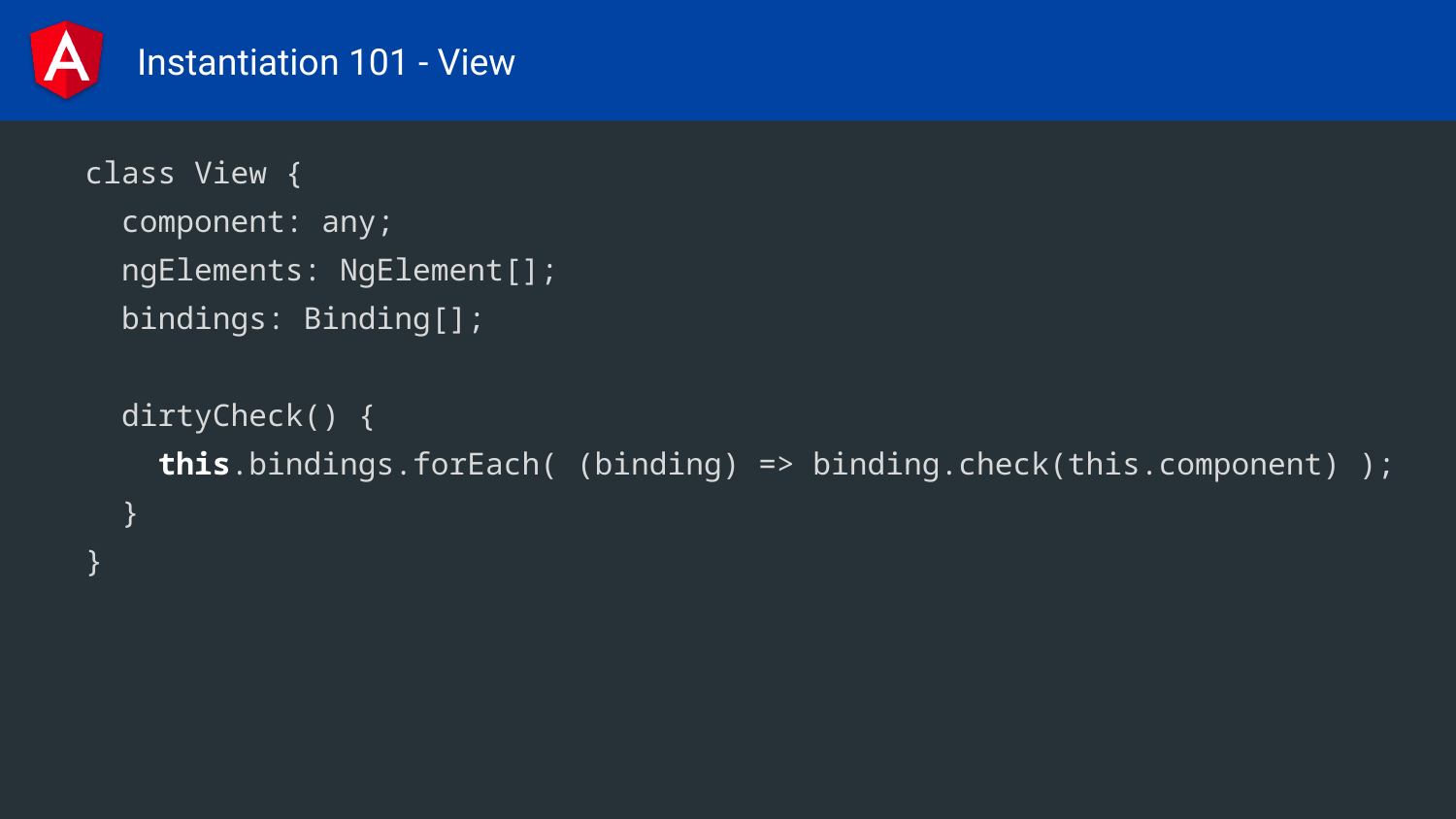

# Instantiation 101 - View
class View {
  component: any;
  ngElements: NgElement[];
  bindings: Binding[];

  dirtyCheck() {
    this.bindings.forEach( (binding) => binding.check(this.component) );
  }
}